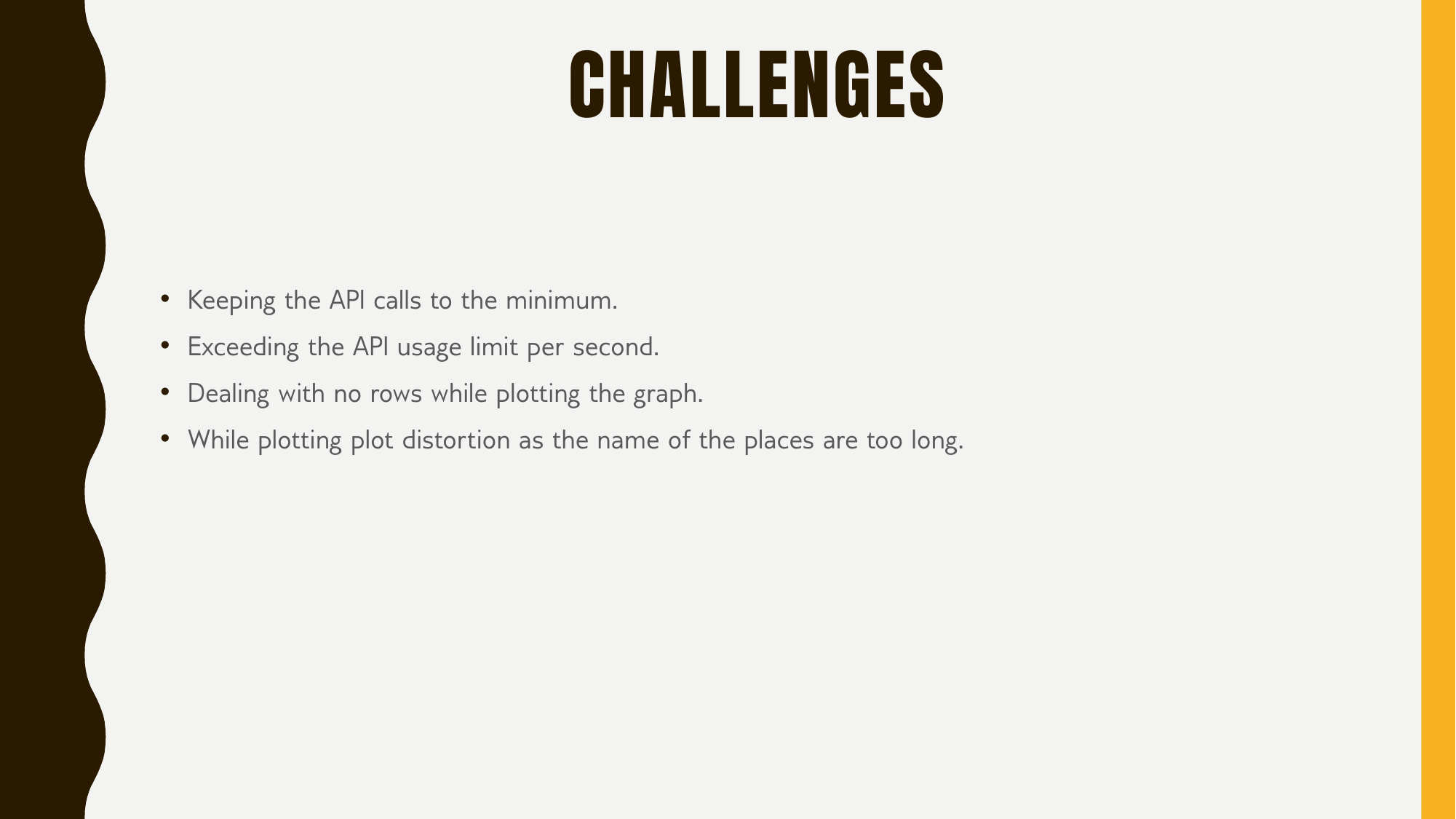

# Challenges
Keeping the API calls to the minimum.
Exceeding the API usage limit per second.
Dealing with no rows while plotting the graph.
While plotting plot distortion as the name of the places are too long.